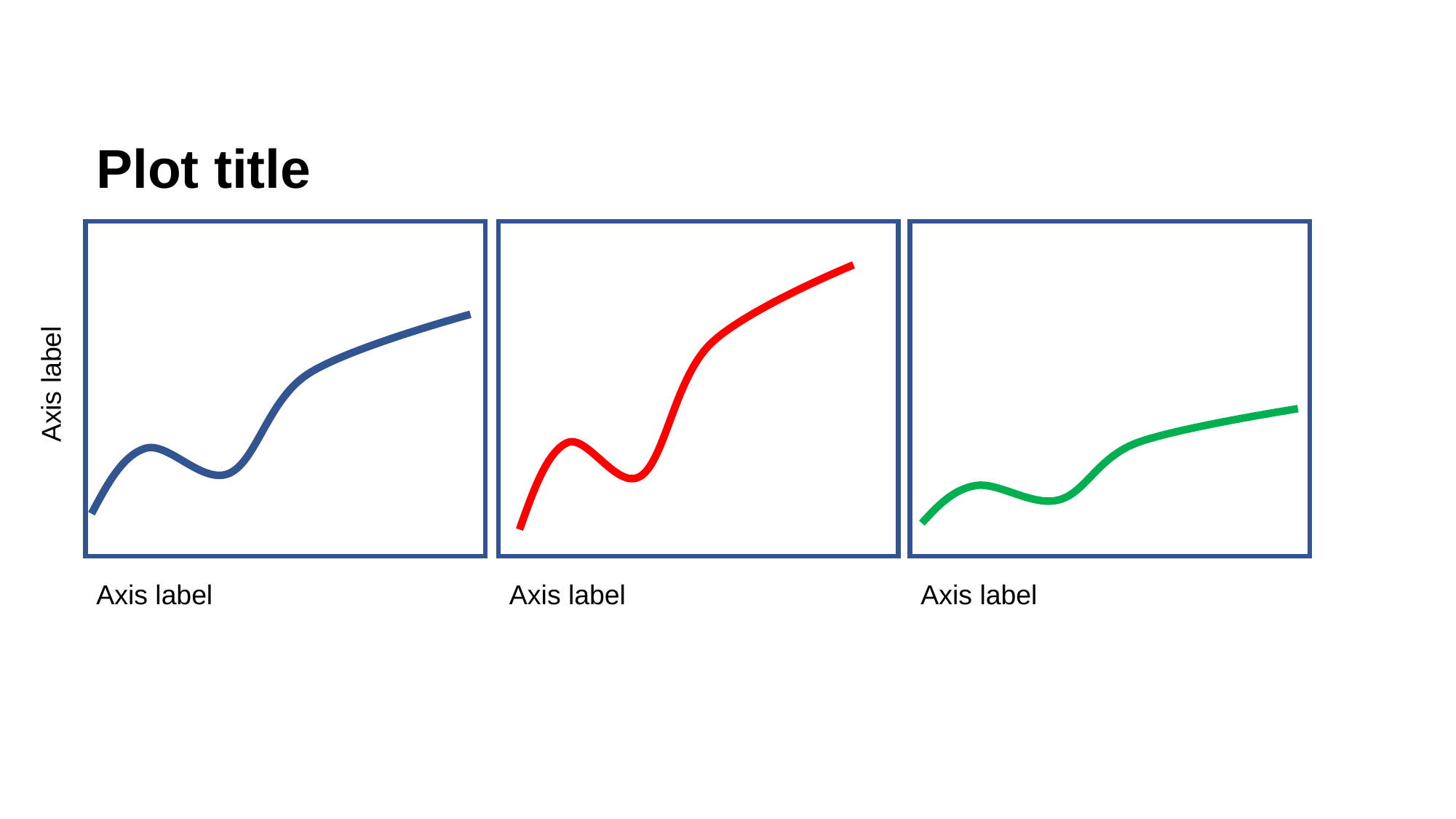

Plot title
Axis label

Axis label
Axis label
Axis label